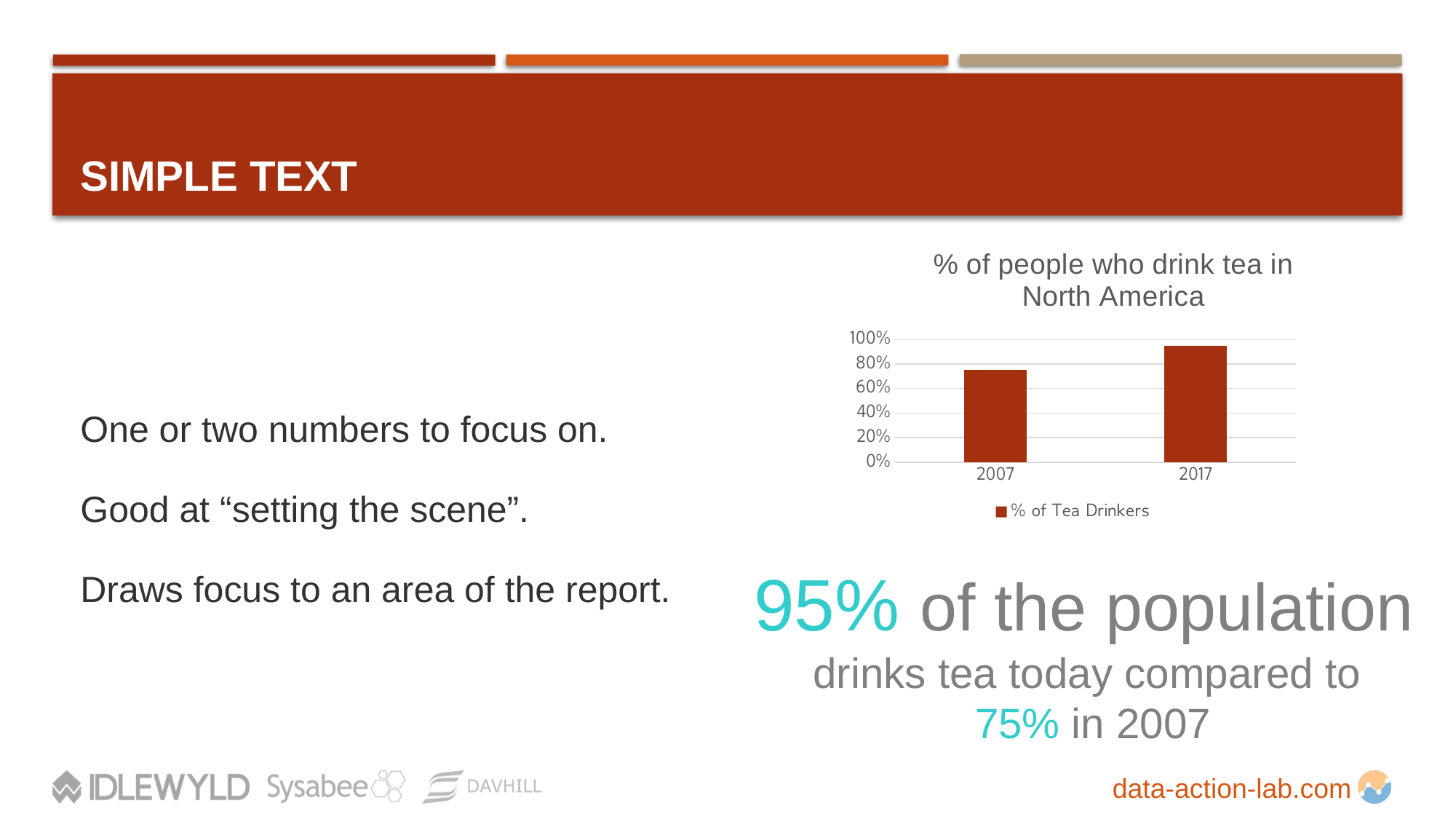

# Simple Text

### Chart: % of people who drink tea in North America

| Category | % of Tea Drinkers |
|---|---|
| 2007 | 0.75 |
| 2017 | 0.95 |
One or two numbers to focus on.

Good at “setting the scene”.

Draws focus to an area of the report.
95% of the population
drinks tea today compared to
75% in 2007